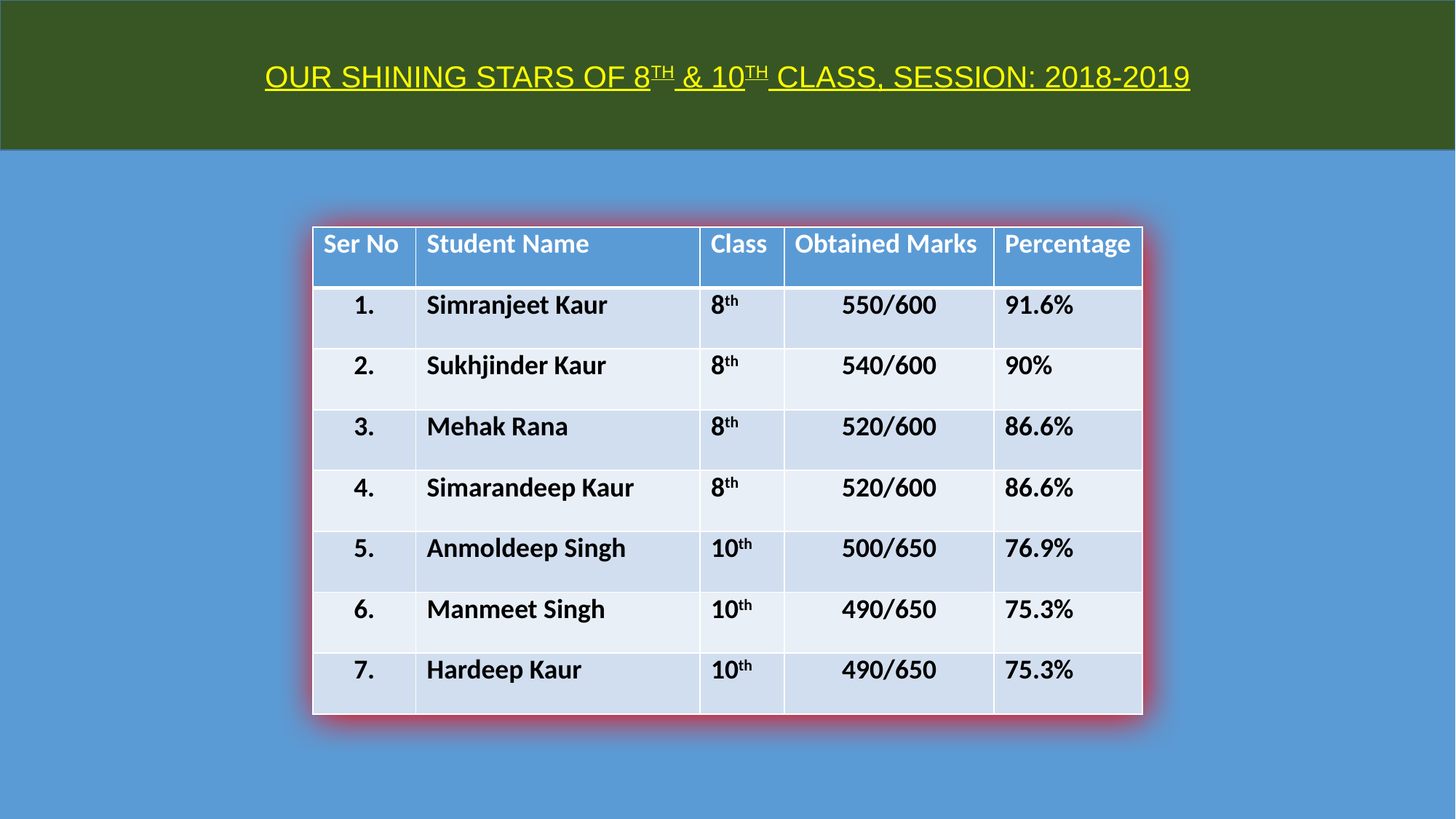

OUR SHINING STARS OF 8TH & 10TH CLASS, SESSION: 2018-2019
| Ser No | Student Name | Class | Obtained Marks | Percentage |
| --- | --- | --- | --- | --- |
| 1. | Simranjeet Kaur | 8th | 550/600 | 91.6% |
| 2. | Sukhjinder Kaur | 8th | 540/600 | 90% |
| 3. | Mehak Rana | 8th | 520/600 | 86.6% |
| 4. | Simarandeep Kaur | 8th | 520/600 | 86.6% |
| 5. | Anmoldeep Singh | 10th | 500/650 | 76.9% |
| 6. | Manmeet Singh | 10th | 490/650 | 75.3% |
| 7. | Hardeep Kaur | 10th | 490/650 | 75.3% |